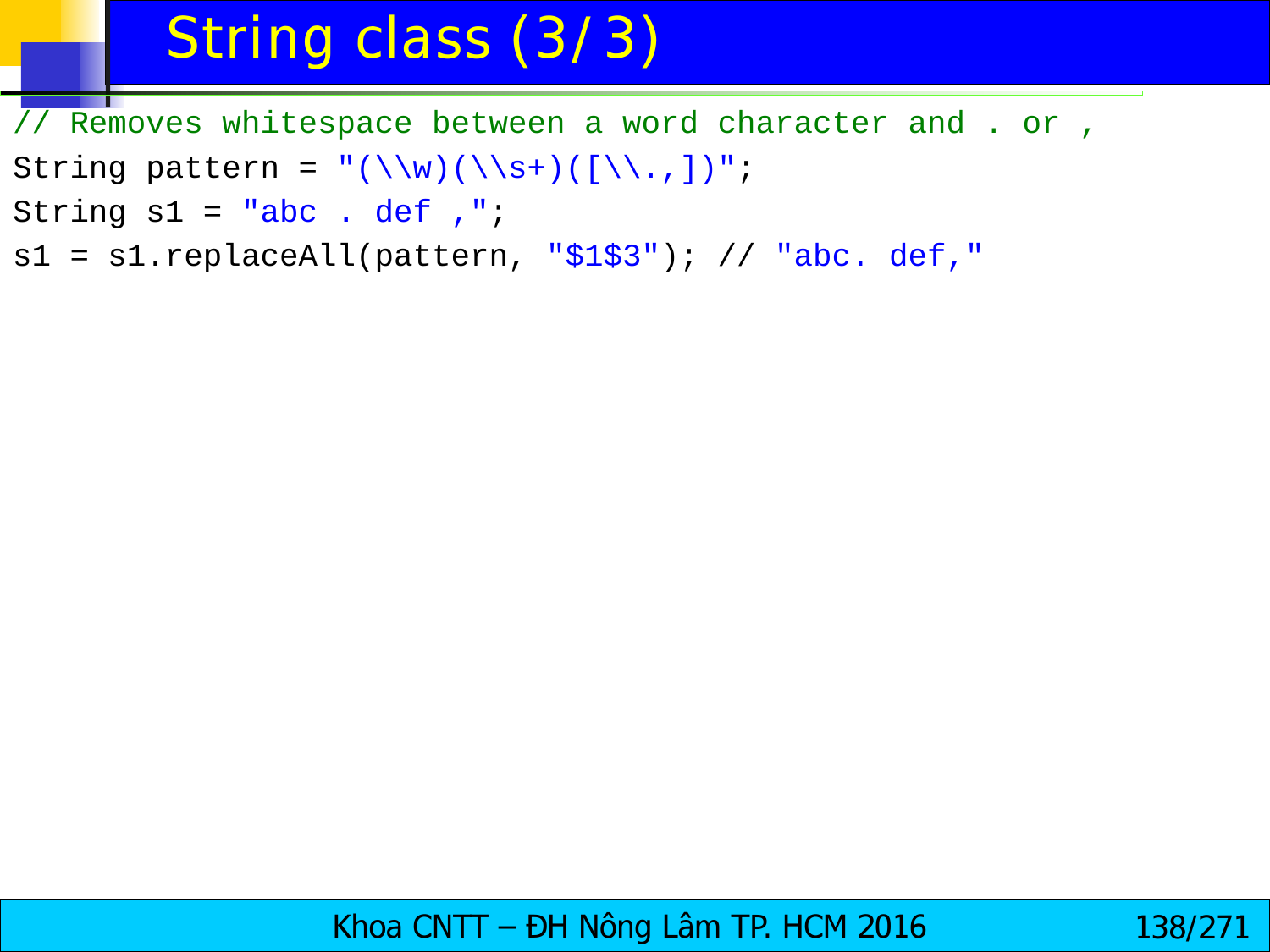

# String class (3/3)
// Removes whitespace between a word character and . or ,
String pattern = "(\\w)(\\s+)([\\.,])";
String s1 = "abc . def ,";
s1 = s1.replaceAll(pattern, "$1$3"); // "abc. def,"